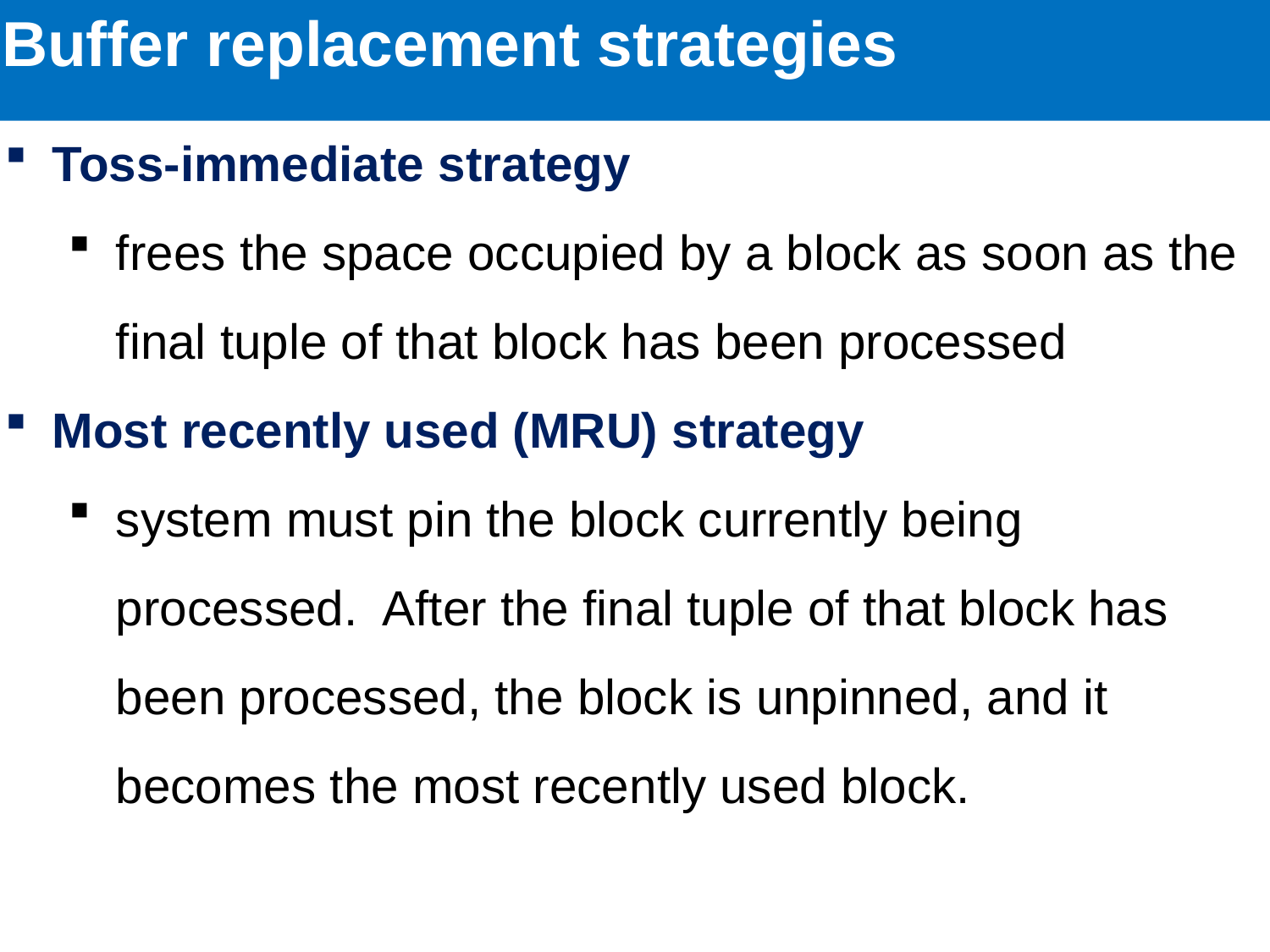

# Buffer replacement strategies
Toss-immediate strategy
frees the space occupied by a block as soon as the final tuple of that block has been processed
Most recently used (MRU) strategy
system must pin the block currently being processed.  After the final tuple of that block has been processed, the block is unpinned, and it becomes the most recently used block.